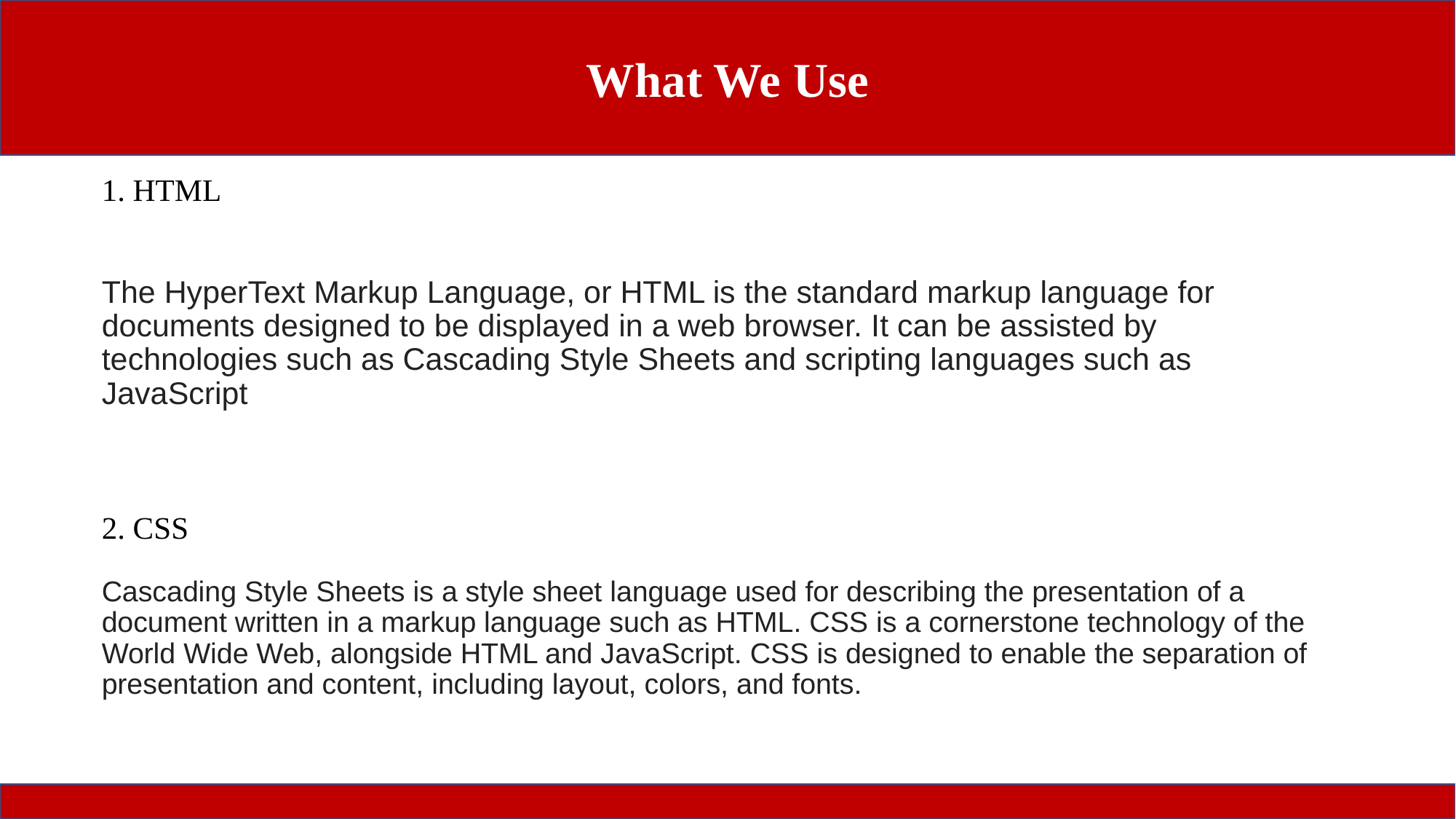

What We Use
# 1. HTML The HyperText Markup Language, or HTML is the standard markup language for documents designed to be displayed in a web browser. It can be assisted by technologies such as Cascading Style Sheets and scripting languages such as JavaScript 2. CSS Cascading Style Sheets is a style sheet language used for describing the presentation of a document written in a markup language such as HTML. CSS is a cornerstone technology of the World Wide Web, alongside HTML and JavaScript. CSS is designed to enable the separation of presentation and content, including layout, colors, and fonts.